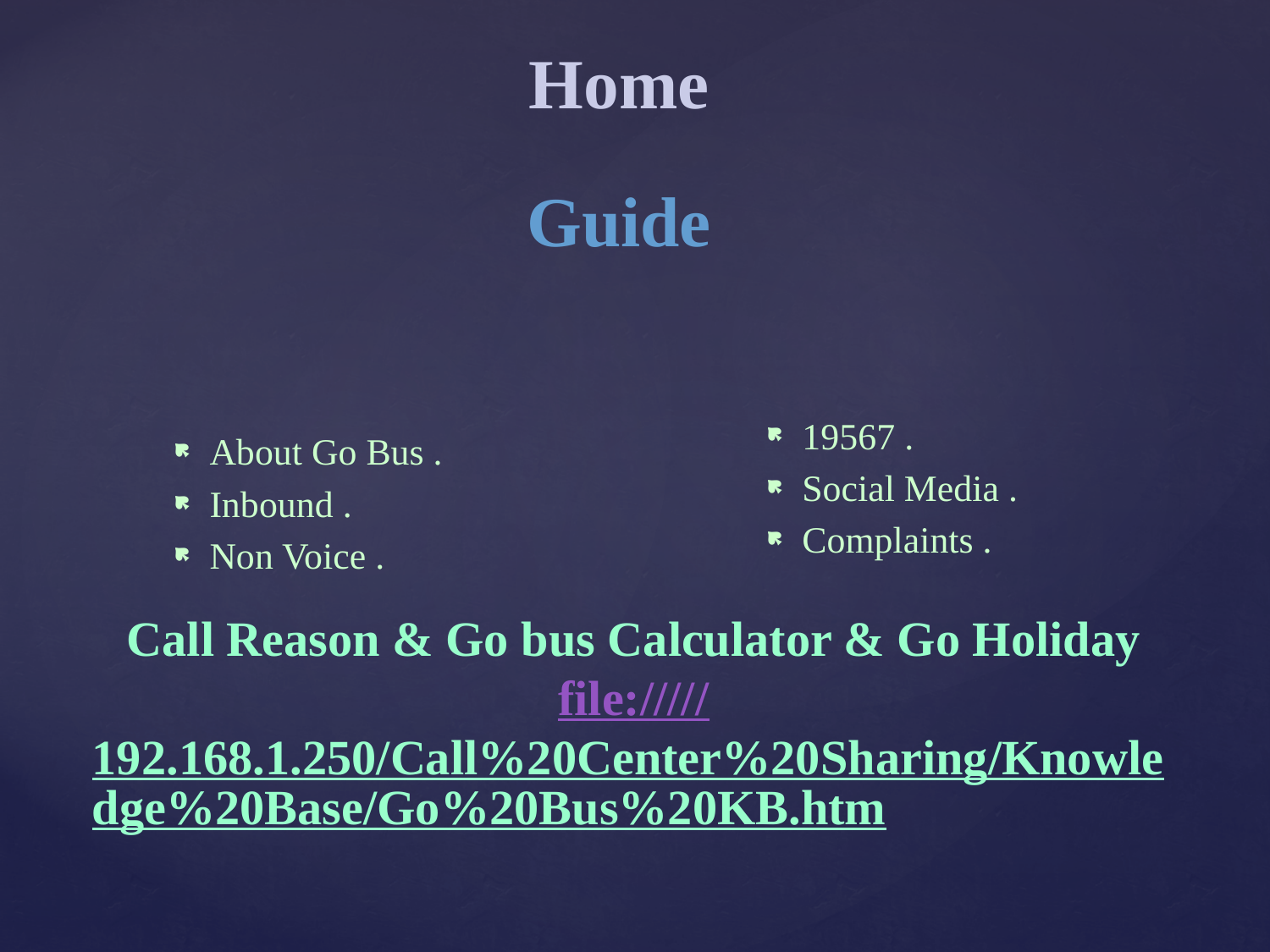

Home

Guide
About Go Bus .
Inbound .
Non Voice .
19567 .
Social Media .
Complaints .
# Call Reason & Go bus Calculator & Go Holiday file://///192.168.1.250/Call%20Center%20Sharing/Knowledge%20Base/Go%20Bus%20KB.htm